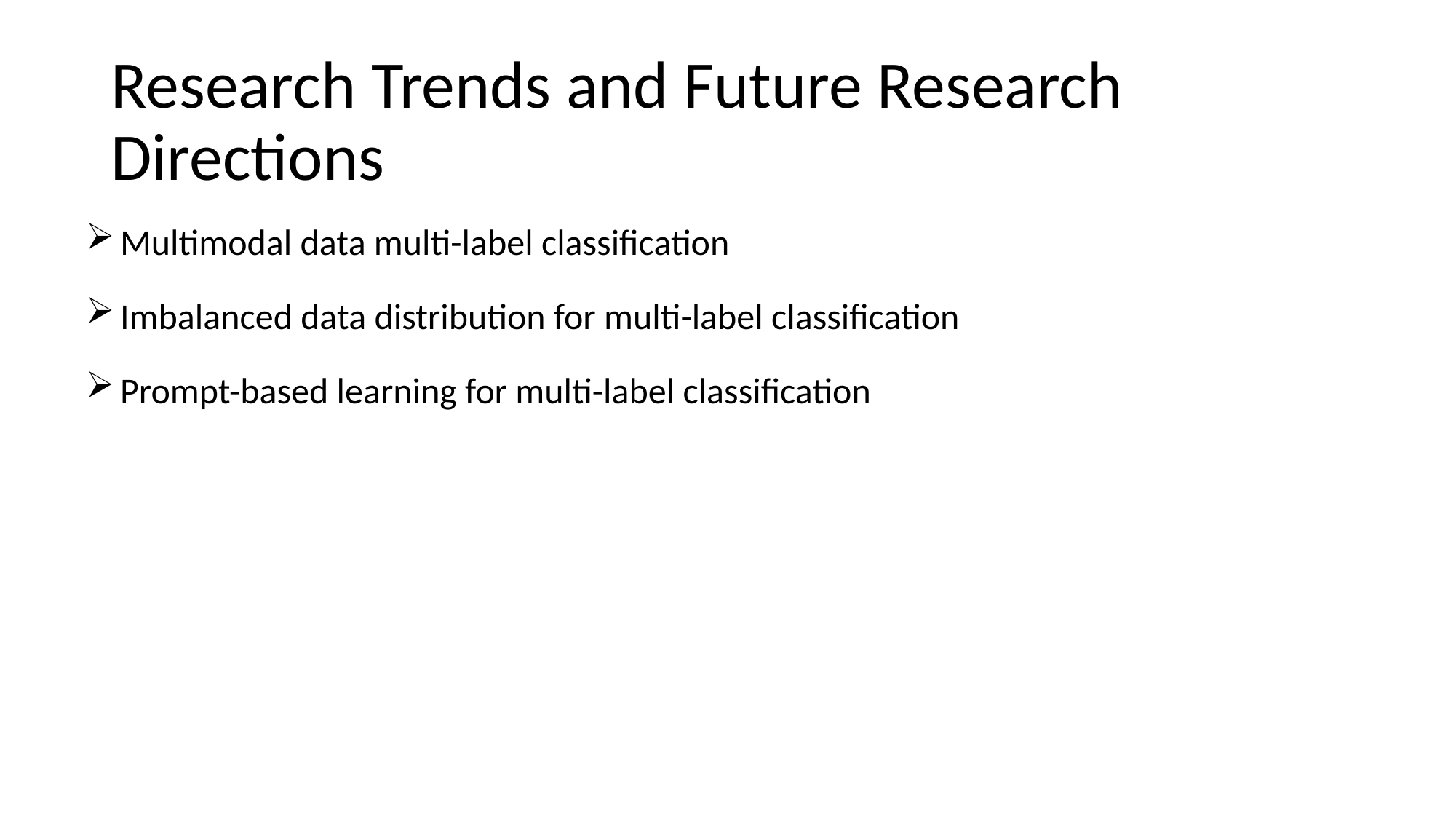

# Research Trends and Future Research Directions
Multimodal data multi-label classification
Imbalanced data distribution for multi-label classification
Prompt-based learning for multi-label classification